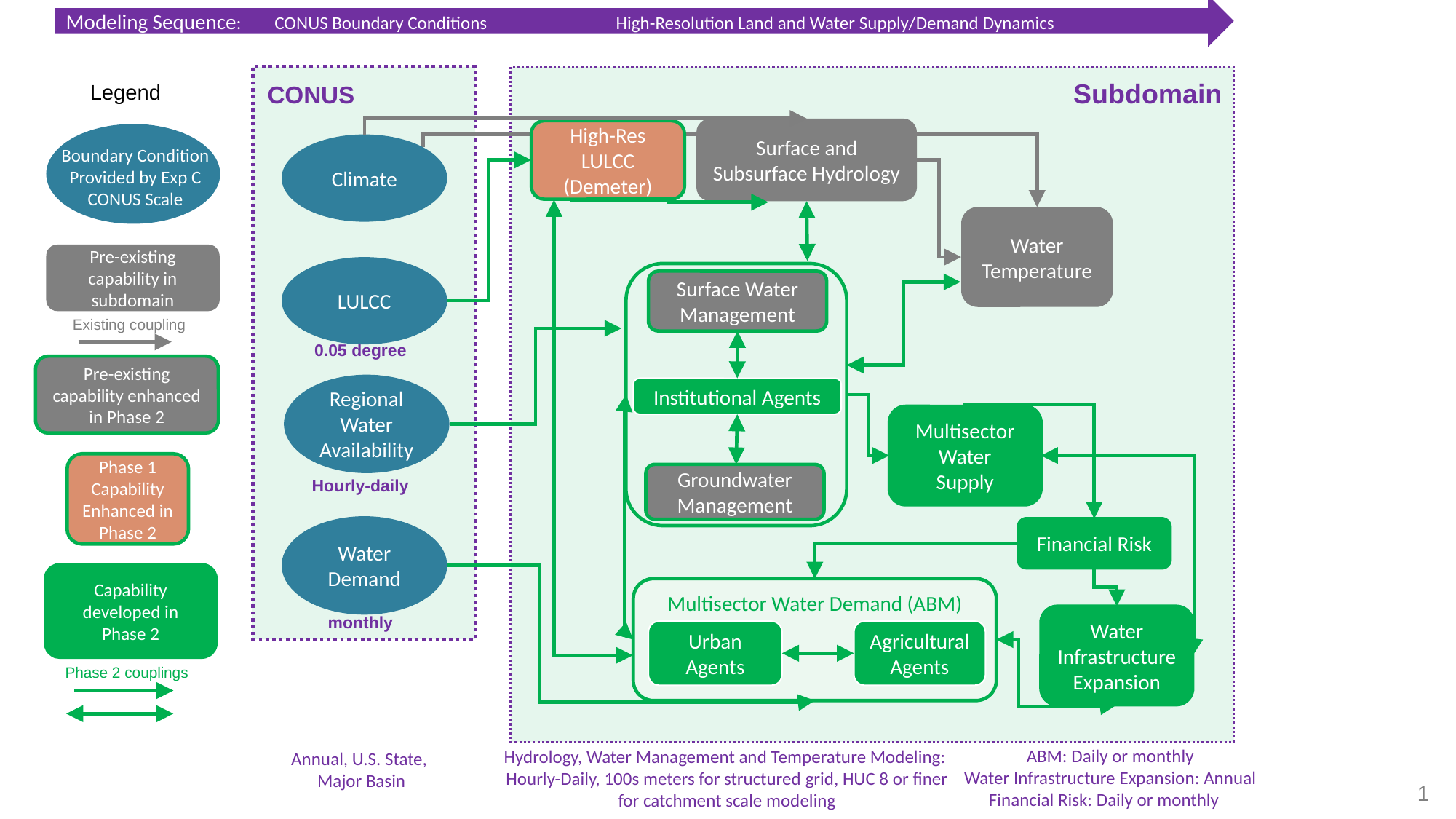

Modeling Sequence:        CONUS Boundary Conditions                               High-Resolution Land and Water Supply/Demand Dynamics

Subdomain
Legend
CONUS
Surface and Subsurface Hydrology
High-Res LULCC
(Demeter)

Boundary Condition Provided by Exp C CONUS Scale
Climate
Water
Temperature
Pre-existing capability in subdomain
LULCC

Surface Water Management
Existing coupling
0.05 degree
Pre-existing capability enhanced in Phase 2
Regional Water Availability
Institutional Agents
Multisector Water
Supply
Phase 1 Capability Enhanced in Phase 2
Groundwater Management
Hourly-daily
Water Demand
Financial Risk
Capability developed in Phase 2
Multisector Water Demand (ABM)
Urban Agents
Agricultural
Agents
Water
Infrastructure
Expansion
monthly
Phase 2 couplings
ABM: Daily or monthly
Water Infrastructure Expansion: Annual
Financial Risk: Daily or monthly
Hydrology, Water Management and Temperature Modeling:
Hourly-Daily, 100s meters for structured grid, HUC 8 or finer for catchment scale modeling
Annual, U.S. State,
Major Basin
1